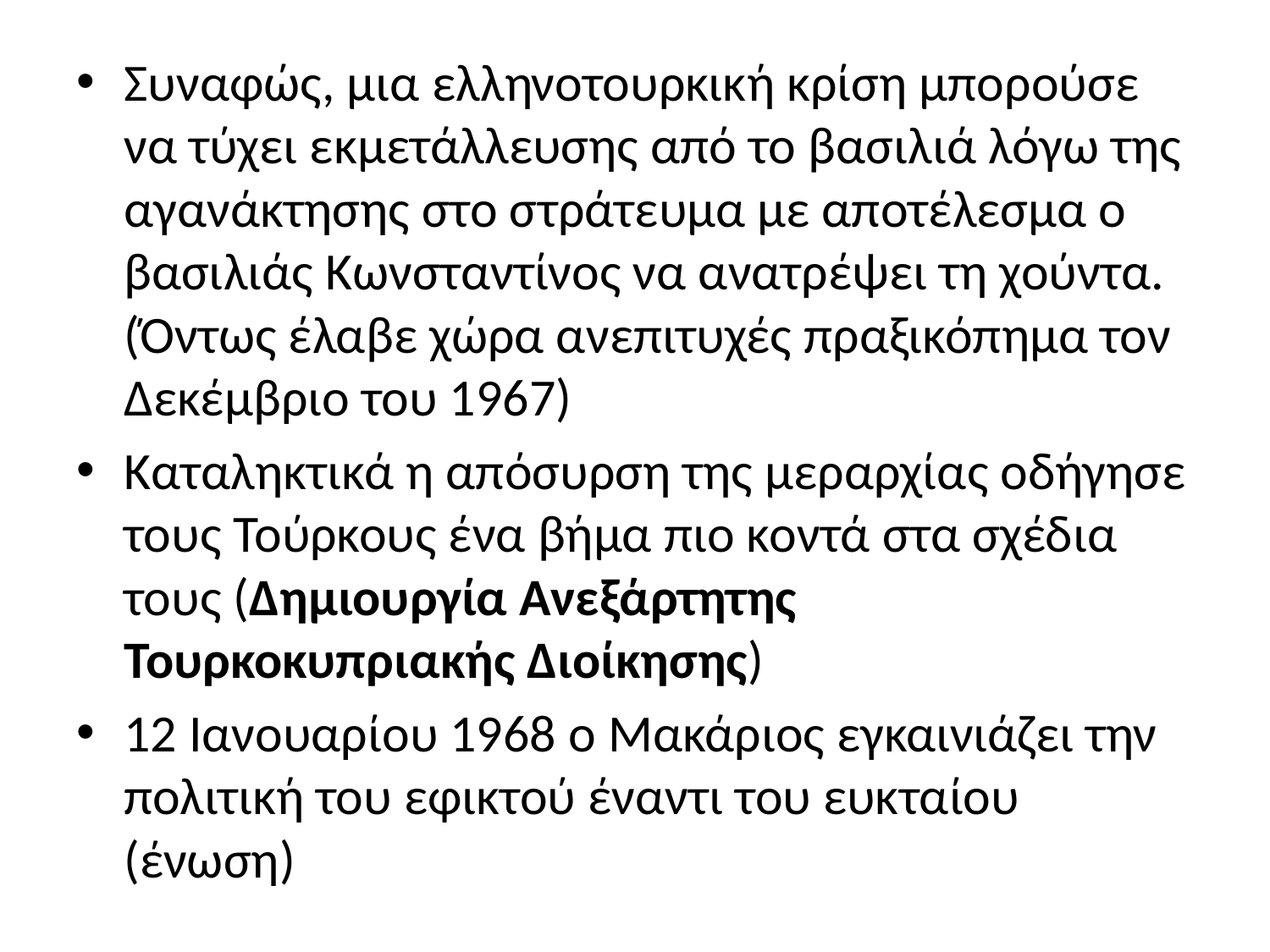

Συναφώς, μια ελληνοτουρκική κρίση μπορούσε να τύχει εκμετάλλευσης από το βασιλιά λόγω της αγανάκτησης στο στράτευμα με αποτέλεσμα ο βασιλιάς Κωνσταντίνος να ανατρέψει τη χούντα. (Όντως έλαβε χώρα ανεπιτυχές πραξικόπημα τον Δεκέμβριο του 1967)
Καταληκτικά η απόσυρση της μεραρχίας οδήγησε τους Τούρκους ένα βήμα πιο κοντά στα σχέδια τους (Δημιουργία Ανεξάρτητης Τουρκοκυπριακής Διοίκησης)
12 Ιανουαρίου 1968 ο Μακάριος εγκαινιάζει την πολιτική του εφικτού έναντι του ευκταίου (ένωση)